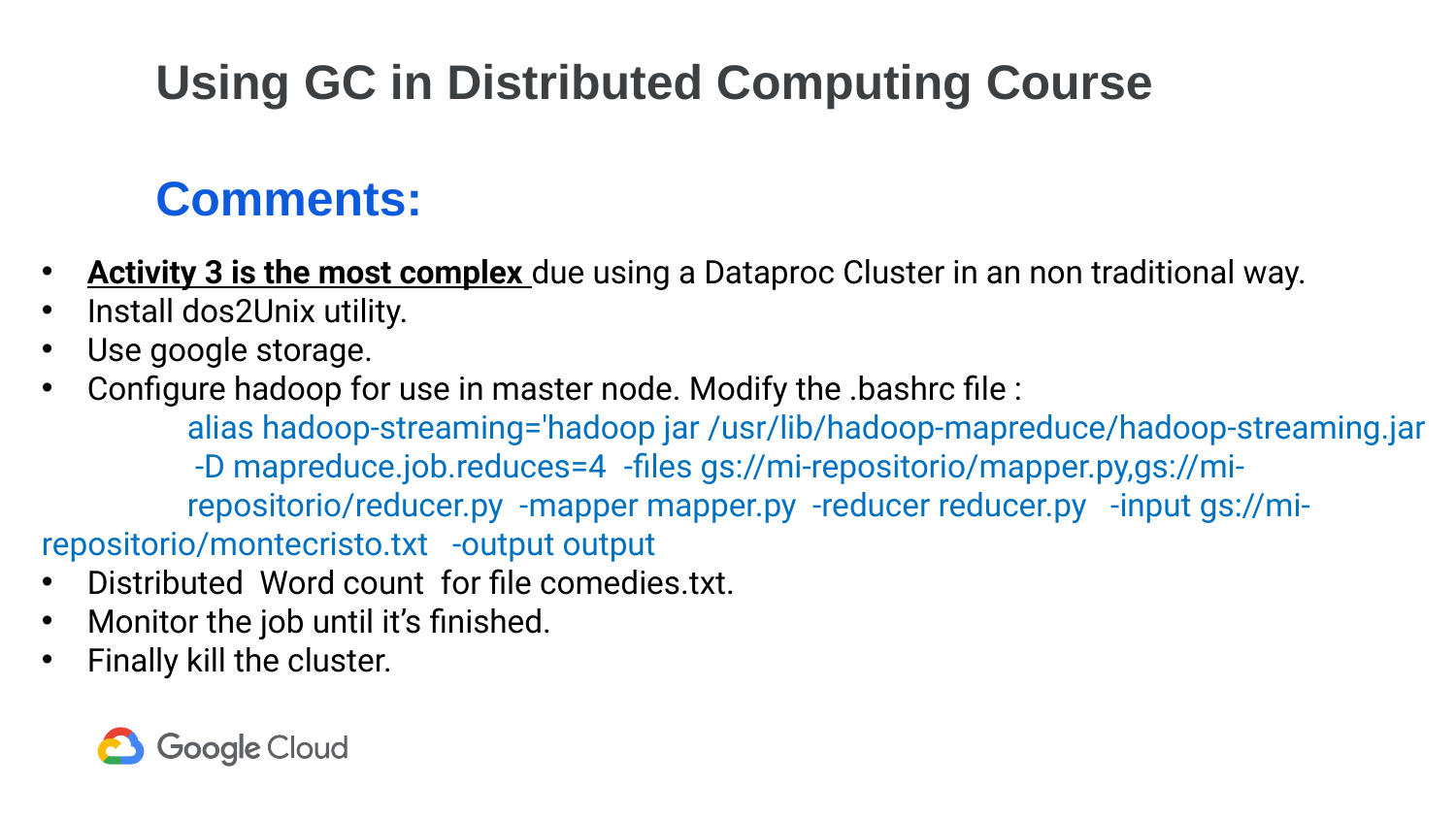

# Using GC in Distributed Computing Course Comments:
Activity 3 is the most complex due using a Dataproc Cluster in an non traditional way.
Install dos2Unix utility.
Use google storage.
Configure hadoop for use in master node. Modify the .bashrc file :
	alias hadoop-streaming='hadoop jar /usr/lib/hadoop-mapreduce/hadoop-streaming.jar
	 -D mapreduce.job.reduces=4 	-files gs://mi-repositorio/mapper.py,gs://mi-                   	repositorio/reducer.py  -mapper mapper.py  -reducer reducer.py   -input gs://mi-	repositorio/montecristo.txt   -output output
Distributed  Word count  for file comedies.txt.
Monitor the job until it’s finished.
Finally kill the cluster.